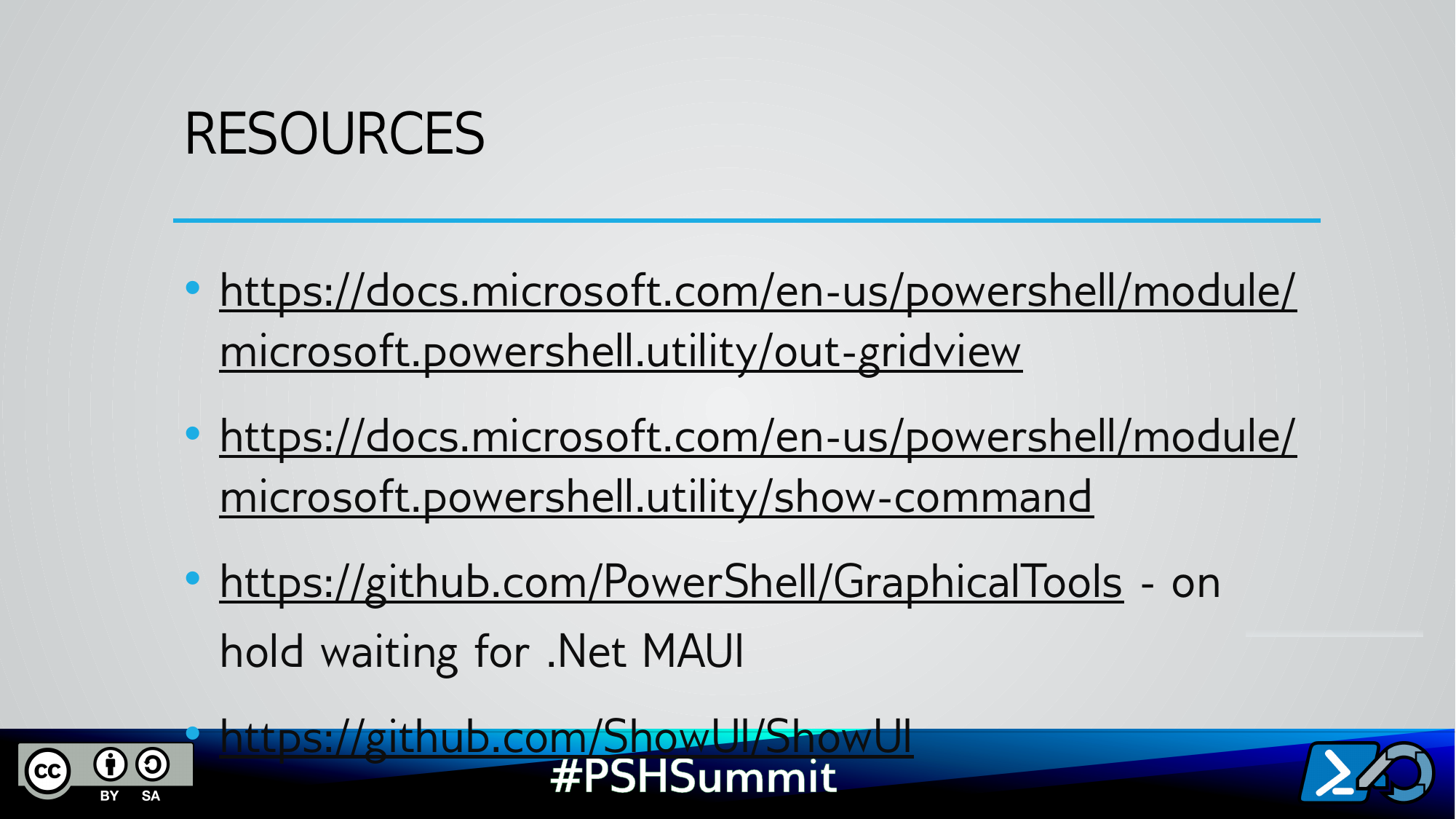

# Resources
https://docs.microsoft.com/en-us/powershell/module/microsoft.powershell.utility/out-gridview
https://docs.microsoft.com/en-us/powershell/module/microsoft.powershell.utility/show-command
https://github.com/PowerShell/GraphicalTools - on hold waiting for .Net MAUI
https://github.com/ShowUI/ShowUI